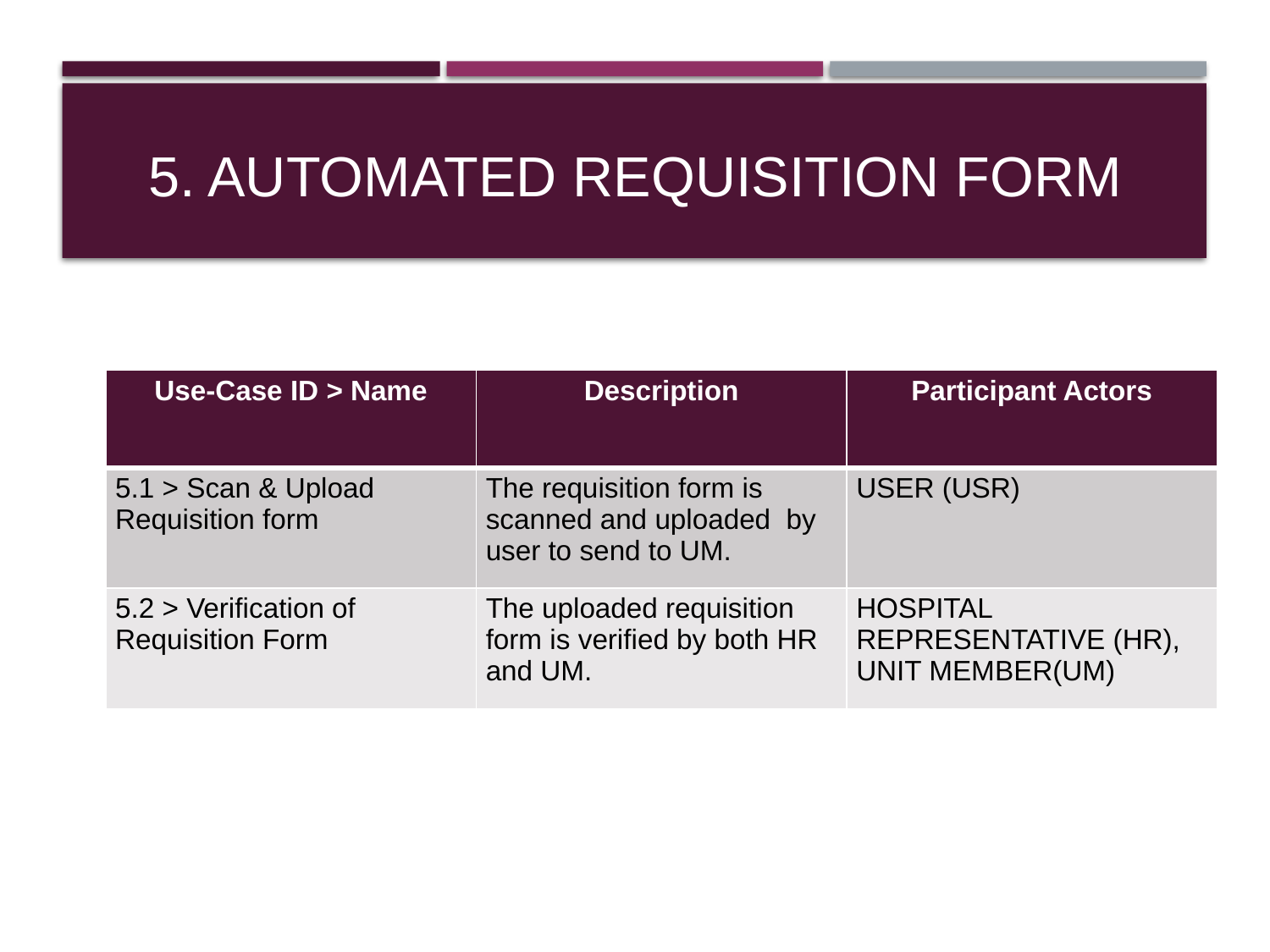

# 5. Automated Requisition Form
| Use-Case ID > Name | Description | Participant Actors |
| --- | --- | --- |
| 5.1 > Scan & Upload Requisition form | The requisition form is scanned and uploaded by user to send to UM. | USER (USR) |
| 5.2 > Verification of Requisition Form | The uploaded requisition form is verified by both HR and UM. | HOSPITAL REPRESENTATIVE (HR), UNIT MEMBER(UM) |